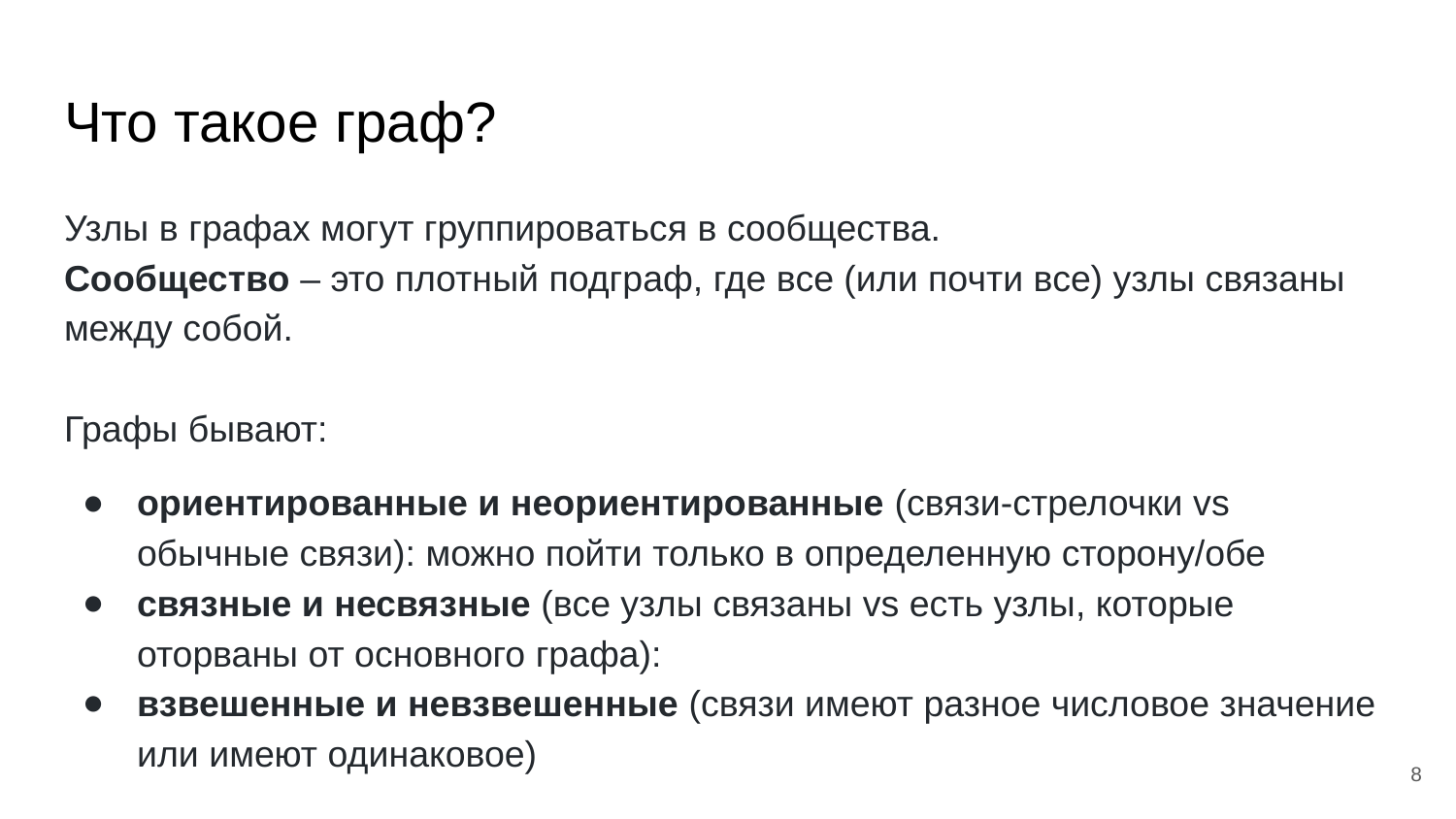

# Что такое граф?
Узлы в графах могут группироваться в сообщества.
Сообщество – это плотный подграф, где все (или почти все) узлы связаны между собой.
Графы бывают:
ориентированные и неориентированные (связи-стрелочки vs обычные связи): можно пойти только в определенную сторону/обе
связные и несвязные (все узлы связаны vs есть узлы, которые оторваны от основного графа):
взвешенные и невзвешенные (связи имеют разное числовое значение или имеют одинаковое)

8